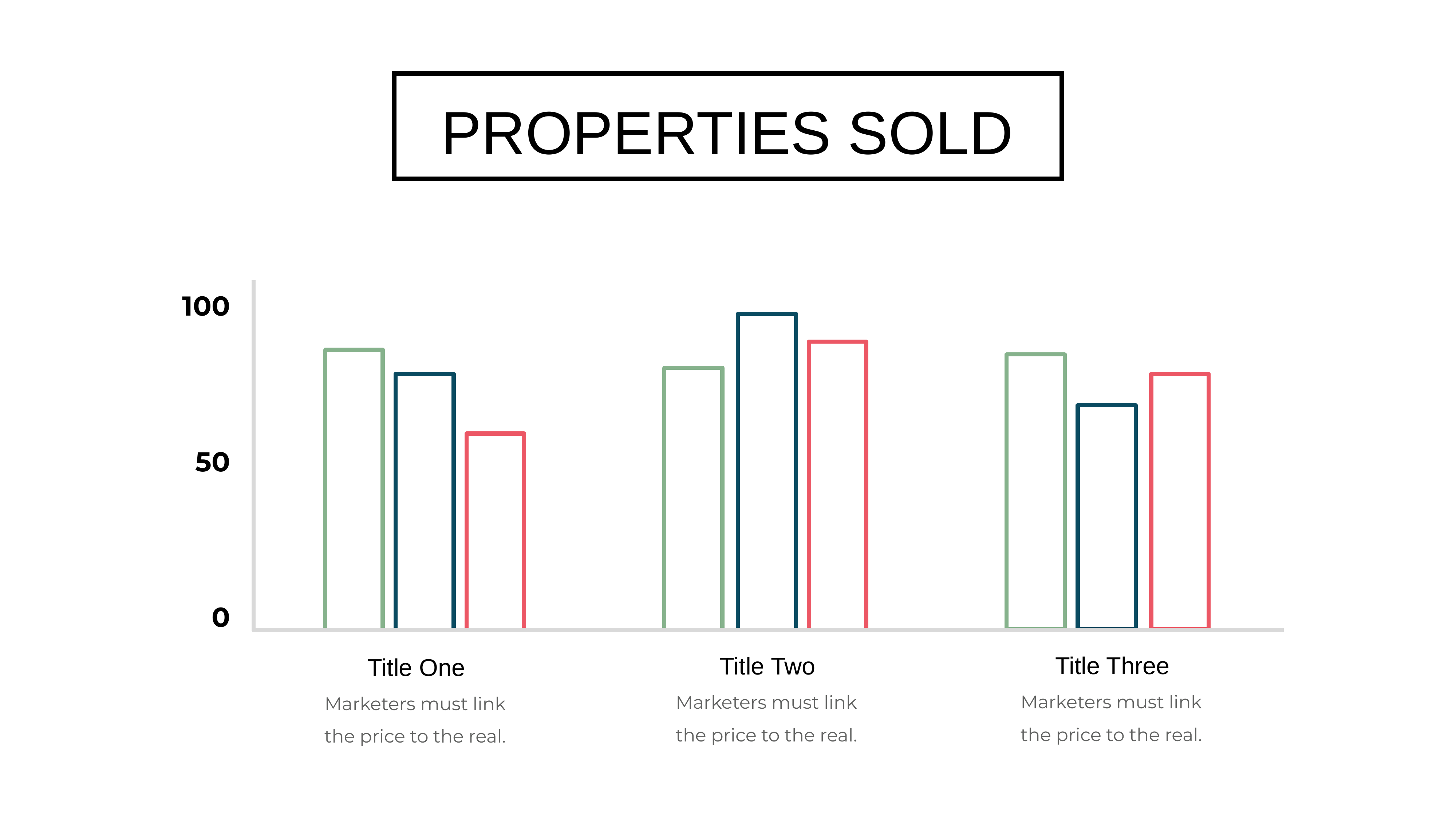

PROPERTIES SOLD
100
50
0

Title Three
Marketers must link the price to the real.
Title Two
Marketers must link the price to the real.
Title One
Marketers must link the price to the real.